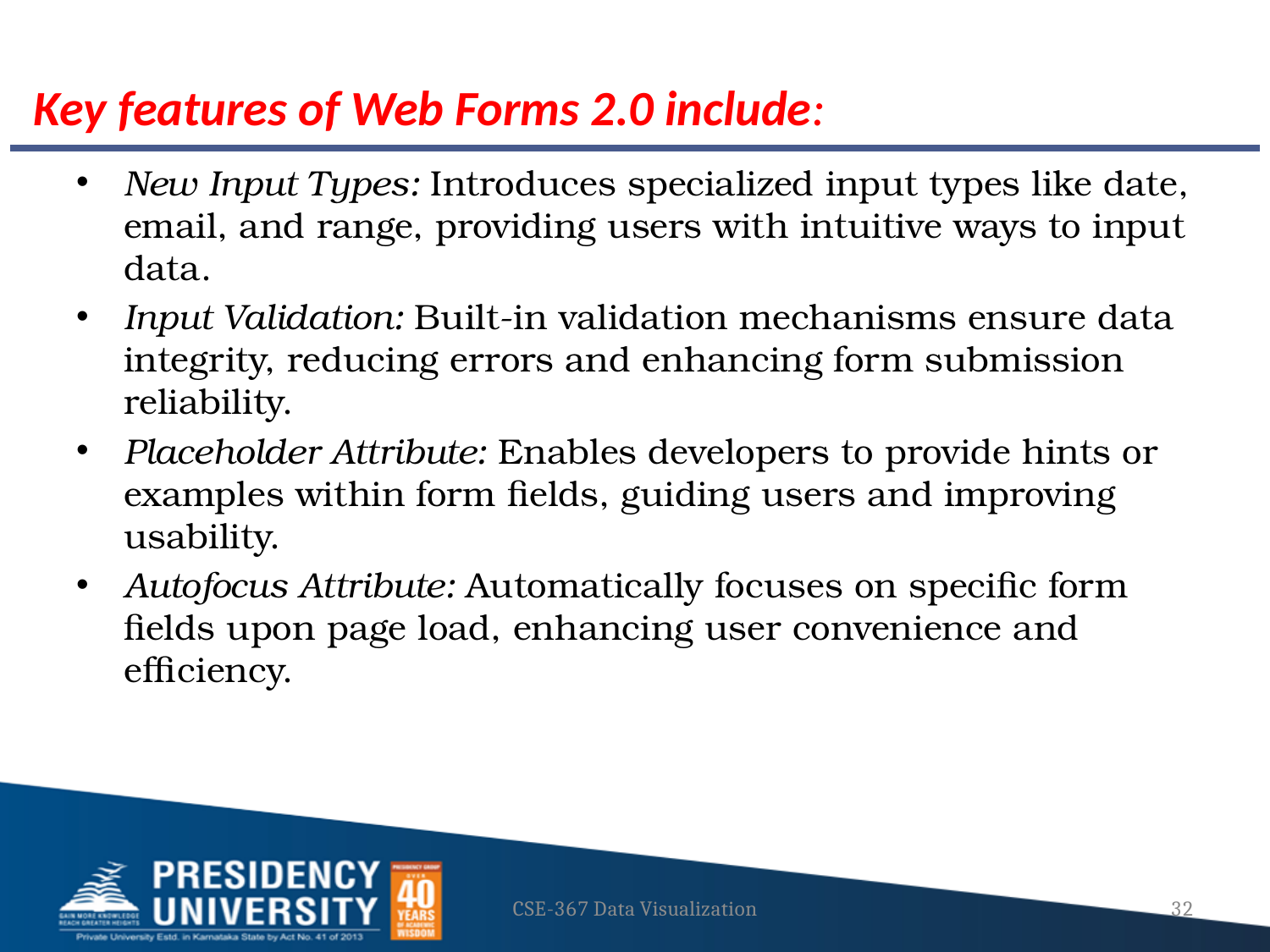

# Key features of Web Forms 2.0 include:
New Input Types: Introduces specialized input types like date, email, and range, providing users with intuitive ways to input data.
Input Validation: Built-in validation mechanisms ensure data integrity, reducing errors and enhancing form submission reliability.
Placeholder Attribute: Enables developers to provide hints or examples within form fields, guiding users and improving usability.
Autofocus Attribute: Automatically focuses on specific form fields upon page load, enhancing user convenience and efficiency.

CSE-367 Data Visualization
32